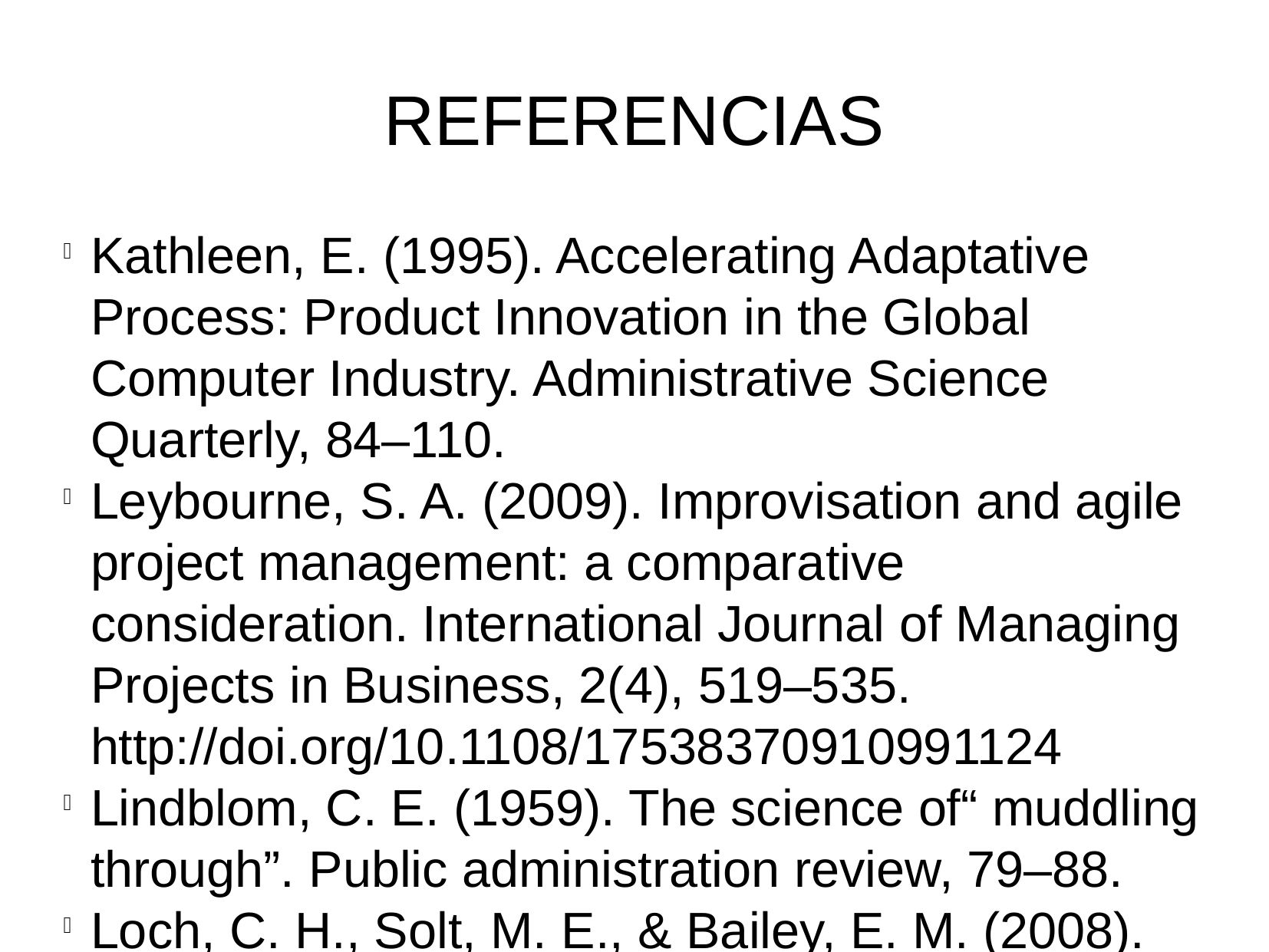

REFERENCIAS
Kathleen, E. (1995). Accelerating Adaptative Process: Product Innovation in the Global Computer Industry. Administrative Science Quarterly, 84–110.
Leybourne, S. A. (2009). Improvisation and agile project management: a comparative consideration. International Journal of Managing Projects in Business, 2(4), 519–535. http://doi.org/10.1108/17538370910991124
Lindblom, C. E. (1959). The science of“ muddling through”. Public administration review, 79–88.
Loch, C. H., Solt, M. E., & Bailey, E. M. (2008). Diagnosing unforeseeable uncertainty in a new venture*. Journal of Product Innovation Management, 25(1), 28–46.
Moorman, C., & Miner, A. S. (1998). The convergence of planning and execution: improvisation in new product development. Journal of Marketing, 62(3), 1–20.